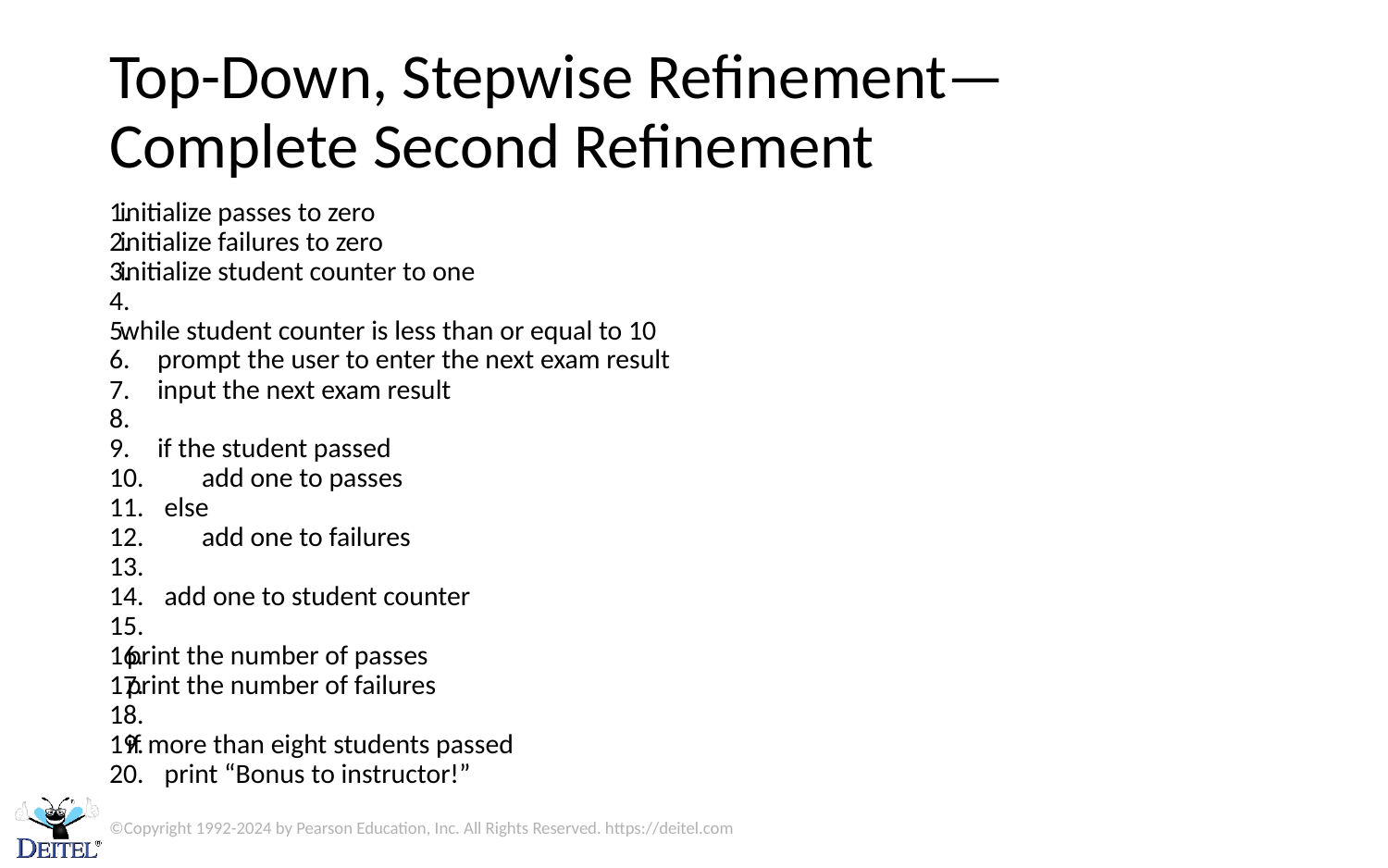

# Top-Down, Stepwise Refinement— Complete Second Refinement
initialize passes to zero
initialize failures to zero
initialize student counter to one

while student counter is less than or equal to 10
      prompt the user to enter the next exam result
      input the next exam result

      if the student passed
            add one to passes
      else
            add one to failures

      add one to student counter

print the number of passes
print the number of failures

if more than eight students passed
      print “Bonus to instructor!”
©Copyright 1992-2024 by Pearson Education, Inc. All Rights Reserved. https://deitel.com